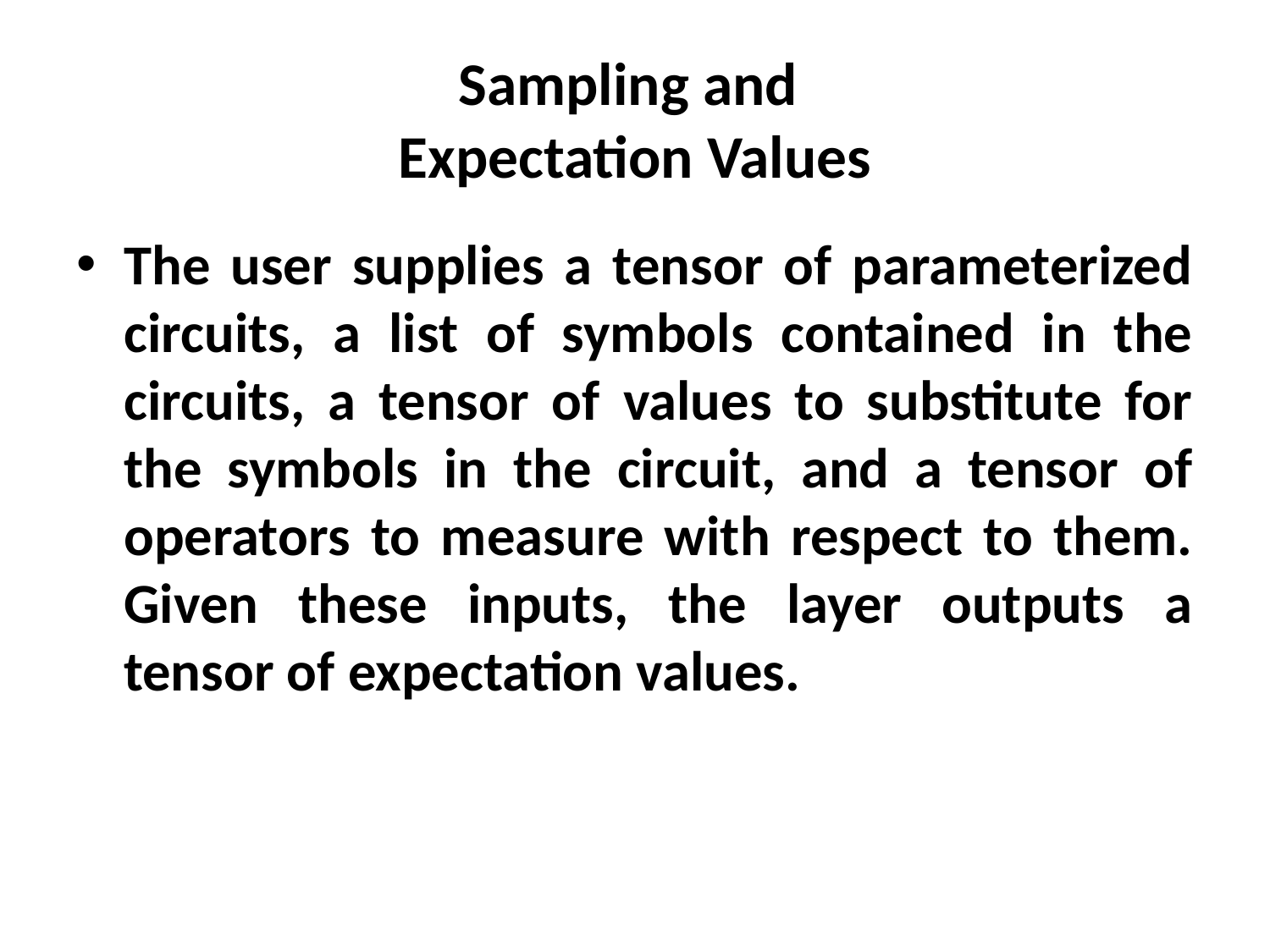

# Sampling and Expectation Values
The user supplies a tensor of parameterized circuits, a list of symbols contained in the circuits, a tensor of values to substitute for the symbols in the circuit, and a tensor of operators to measure with respect to them. Given these inputs, the layer outputs a tensor of expectation values.